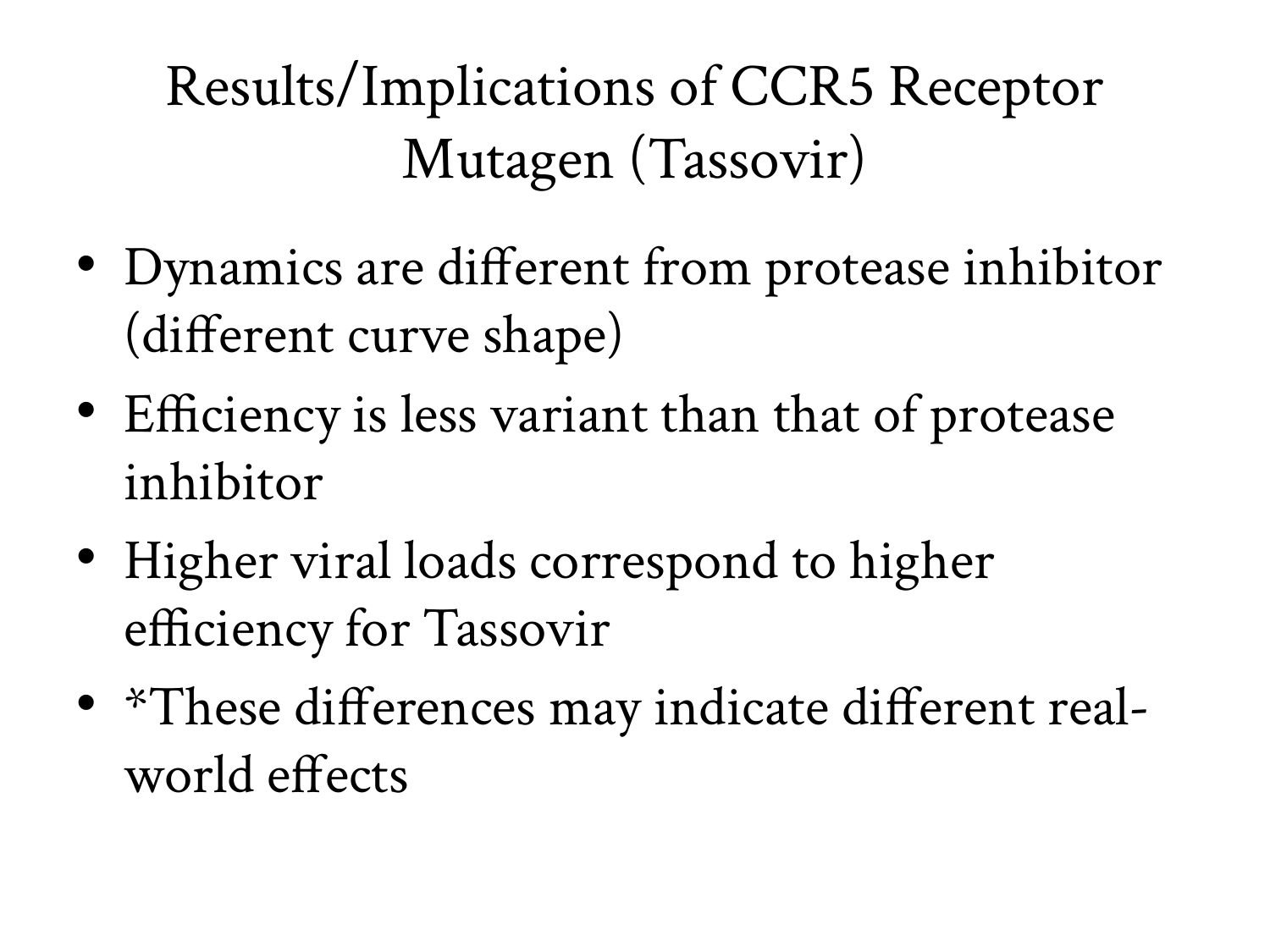

# Results/Implications of CCR5 Receptor Mutagen (Tassovir)
Dynamics are different from protease inhibitor (different curve shape)
Efficiency is less variant than that of protease inhibitor
Higher viral loads correspond to higher efficiency for Tassovir
*These differences may indicate different real-world effects